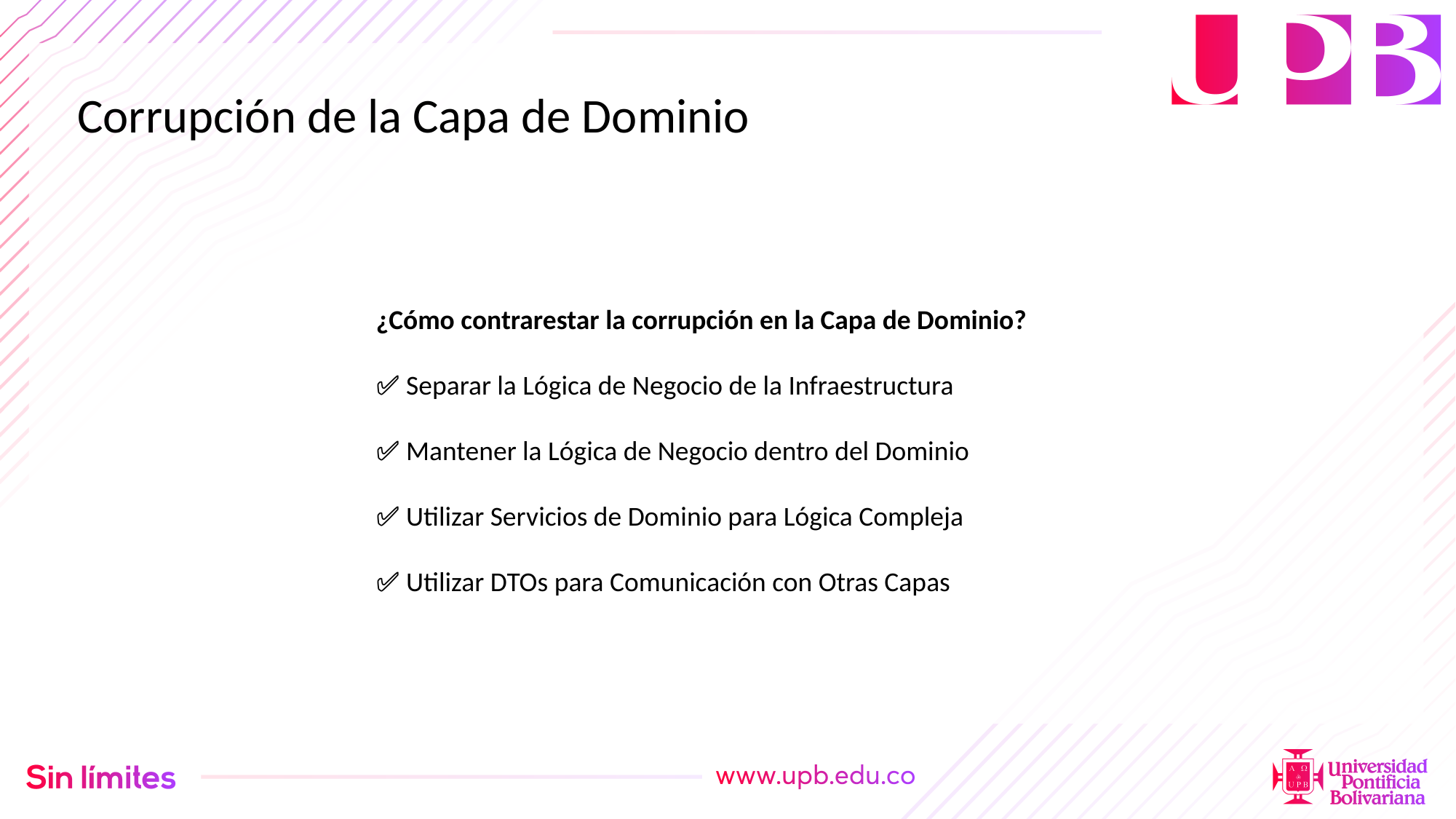

Corrupción de la Capa de Dominio
¿Cómo contrarestar la corrupción en la Capa de Dominio?

✅ Separar la Lógica de Negocio de la Infraestructura

✅ Mantener la Lógica de Negocio dentro del Dominio

✅ Utilizar Servicios de Dominio para Lógica Compleja

✅ Utilizar DTOs para Comunicación con Otras Capas